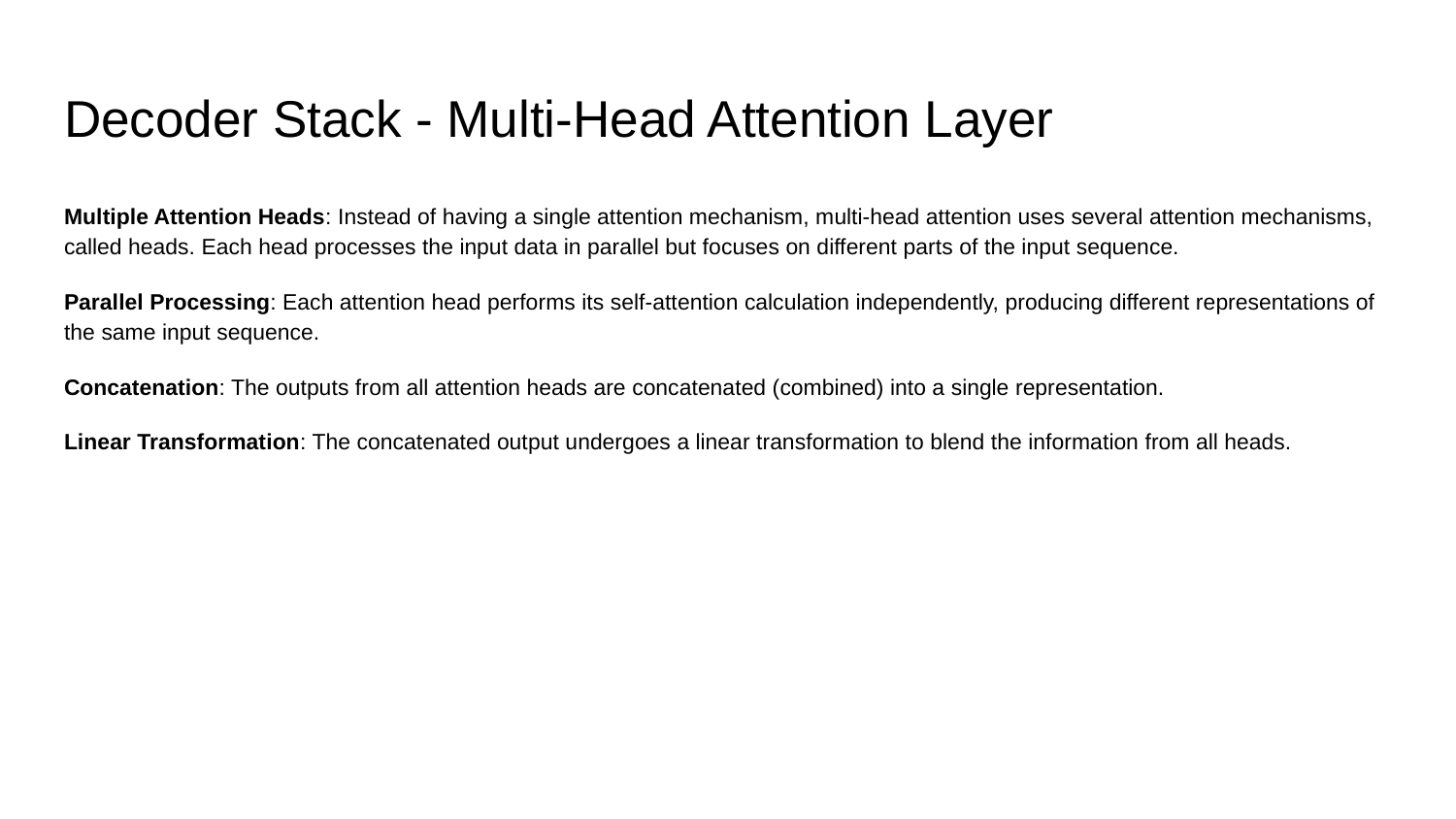

# Decoder Stack - Multi-Head Attention Layer
Multiple Attention Heads: Instead of having a single attention mechanism, multi-head attention uses several attention mechanisms, called heads. Each head processes the input data in parallel but focuses on different parts of the input sequence.
Parallel Processing: Each attention head performs its self-attention calculation independently, producing different representations of the same input sequence.
Concatenation: The outputs from all attention heads are concatenated (combined) into a single representation.
Linear Transformation: The concatenated output undergoes a linear transformation to blend the information from all heads.